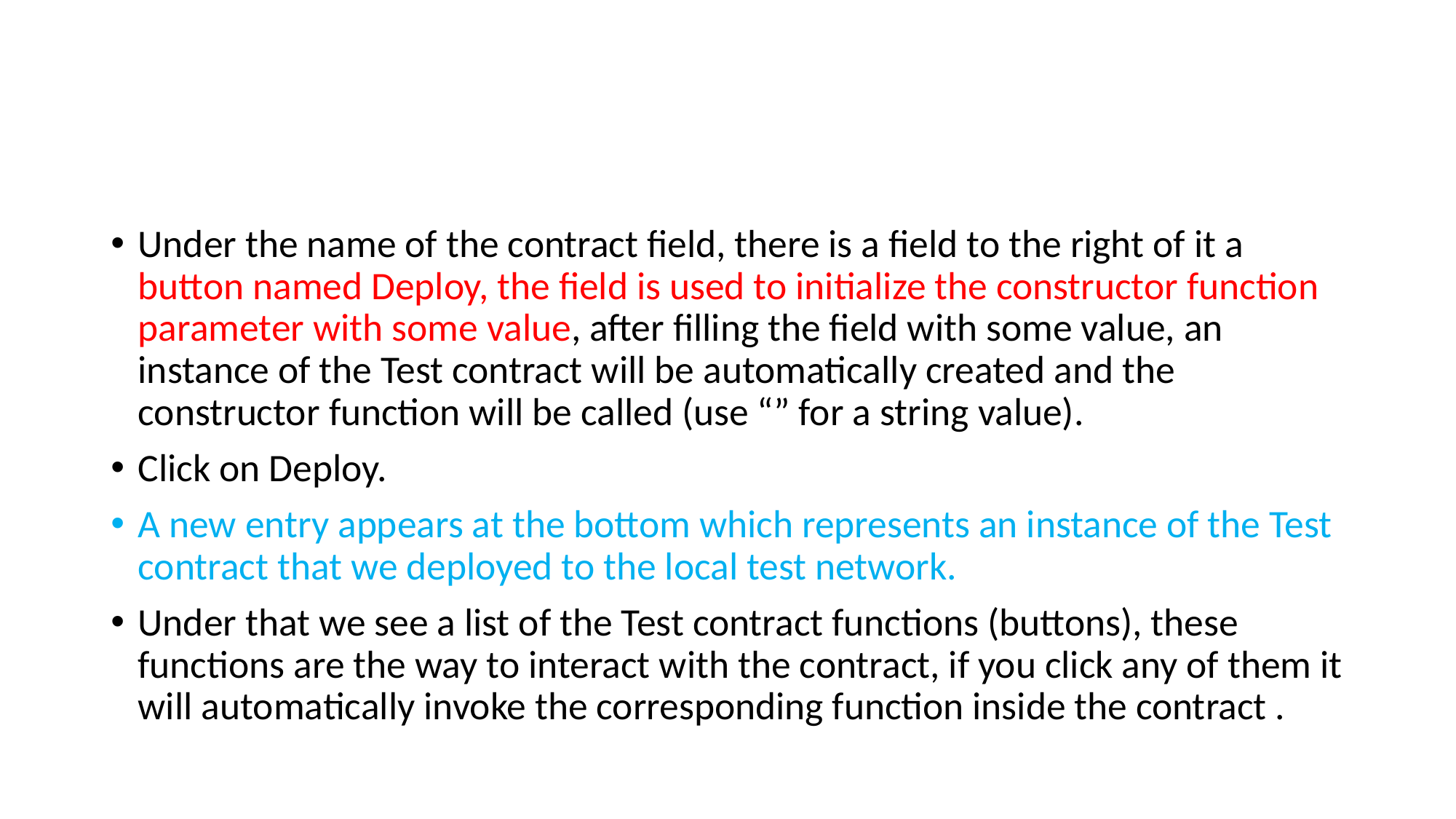

#
Under the name of the contract field, there is a field to the right of it a button named Deploy, the field is used to initialize the constructor function parameter with some value, after filling the field with some value, an instance of the Test contract will be automatically created and the constructor function will be called (use “” for a string value).
Click on Deploy.
A new entry appears at the bottom which represents an instance of the Test contract that we deployed to the local test network.
Under that we see a list of the Test contract functions (buttons), these functions are the way to interact with the contract, if you click any of them it will automatically invoke the corresponding function inside the contract .